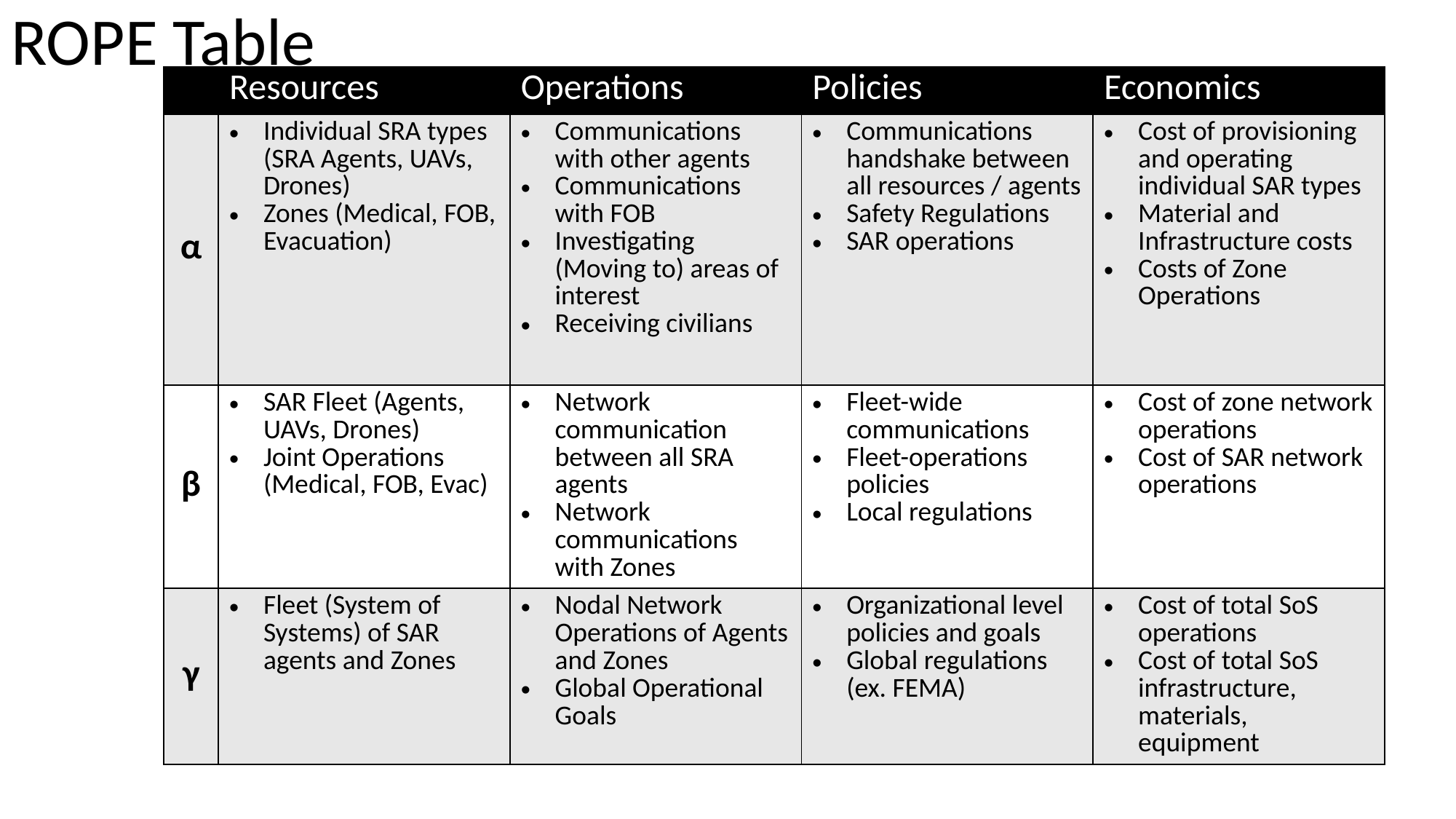

# ROPE Table
|  | Resources | Operations | Policies | Economics |
| --- | --- | --- | --- | --- |
| α | Individual SRA types (SRA Agents, UAVs, Drones) Zones (Medical, FOB, Evacuation) | Communications with other agents Communications with FOB Investigating (Moving to) areas of interest Receiving civilians | Communications handshake between all resources / agents Safety Regulations SAR operations | Cost of provisioning and operating individual SAR types Material and Infrastructure costs Costs of Zone Operations |
| β | SAR Fleet (Agents, UAVs, Drones) Joint Operations (Medical, FOB, Evac) | Network communication between all SRA agents Network communications with Zones | Fleet-wide communications Fleet-operations policies Local regulations | Cost of zone network operations Cost of SAR network operations |
| γ | Fleet (System of Systems) of SAR agents and Zones | Nodal Network Operations of Agents and Zones Global Operational Goals | Organizational level policies and goals Global regulations (ex. FEMA) | Cost of total SoS operations Cost of total SoS infrastructure, materials, equipment |